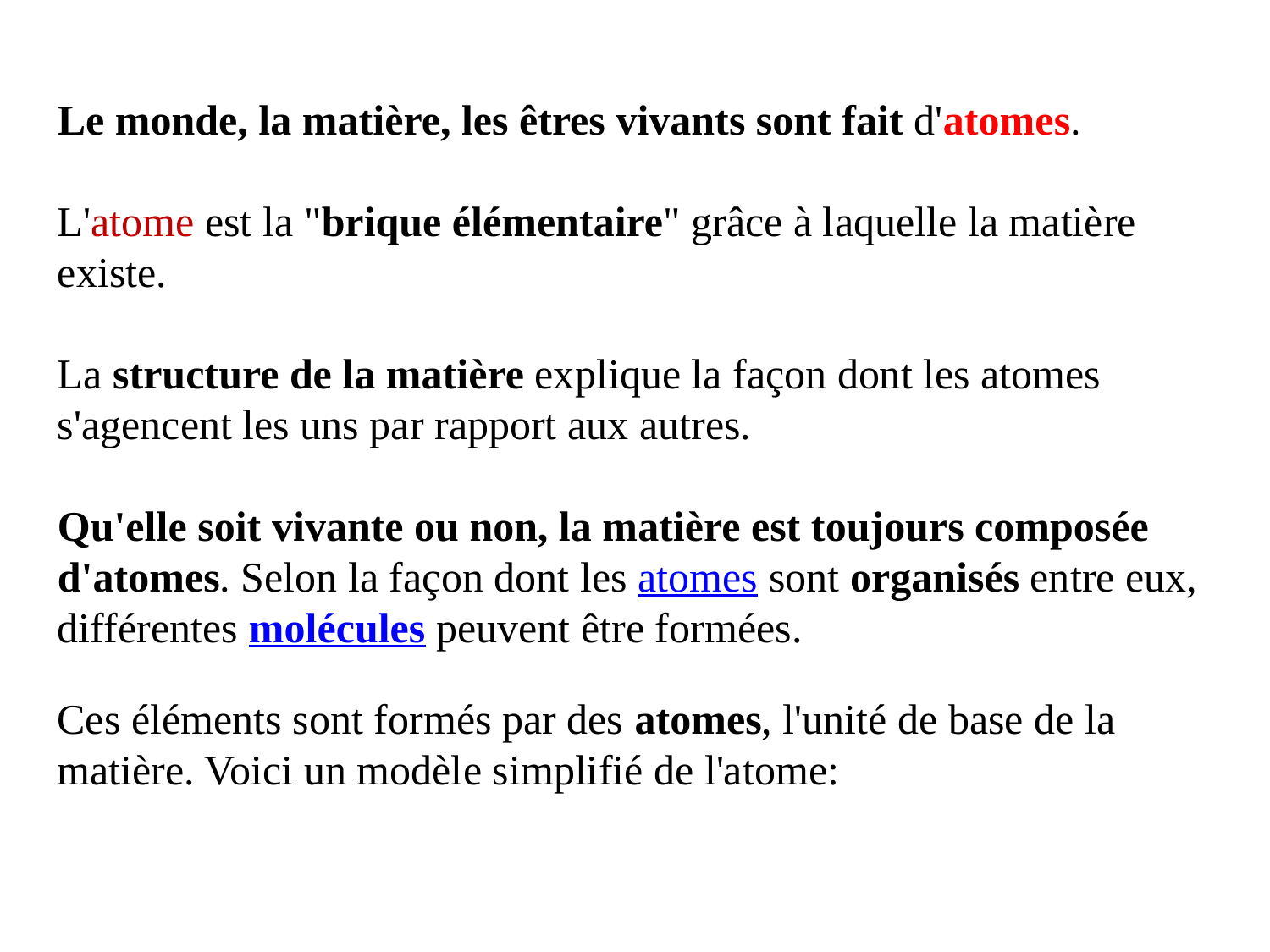

Le monde, la matière, les êtres vivants sont fait d'atomes.

L'atome est la "brique élémentaire" grâce à laquelle la matière existe.

La structure de la matière explique la façon dont les atomes s'agencent les uns par rapport aux autres.

Qu'elle soit vivante ou non, la matière est toujours composée d'atomes. Selon la façon dont les atomes sont organisés entre eux, différentes molécules peuvent être formées.

Ces éléments sont formés par des atomes, l'unité de base de la matière. Voici un modèle simplifié de l'atome: